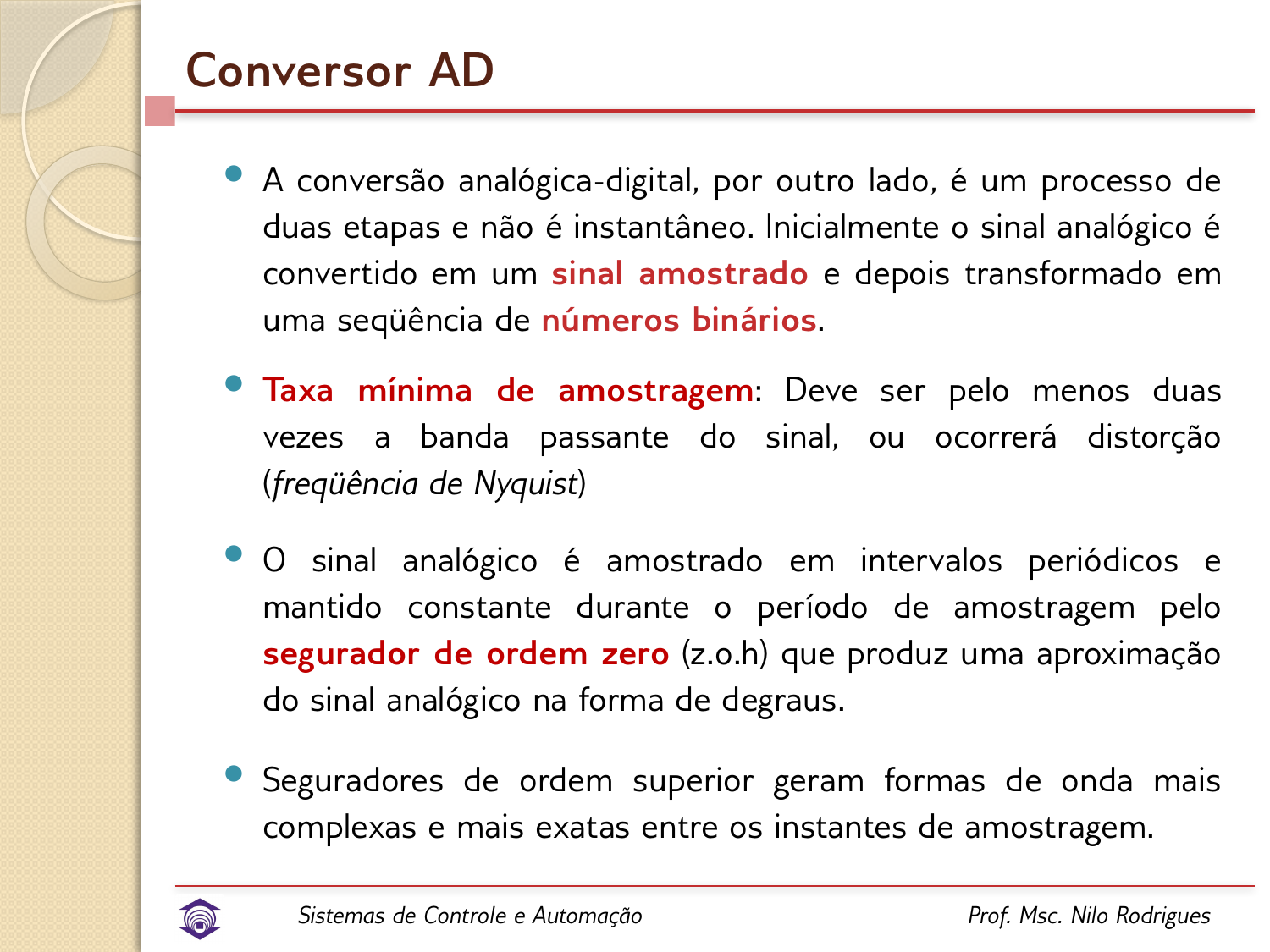

# Conversor AD

A conversão analógica-digital, por outro lado, é um processo de duas etapas e não é instantâneo. Inicialmente o sinal analógico é convertido em um sinal amostrado e depois transformado em uma seqüência de números binários.
Taxa mínima de amostragem: Deve ser pelo menos duas vezes a banda passante do sinal, ou ocorrerá distorção (freqüência de Nyquist)
O sinal analógico é amostrado em intervalos periódicos e mantido constante durante o período de amostragem pelo segurador de ordem zero (z.o.h) que produz uma aproximação do sinal analógico na forma de degraus.
Seguradores de ordem superior geram formas de onda mais complexas e mais exatas entre os instantes de amostragem.